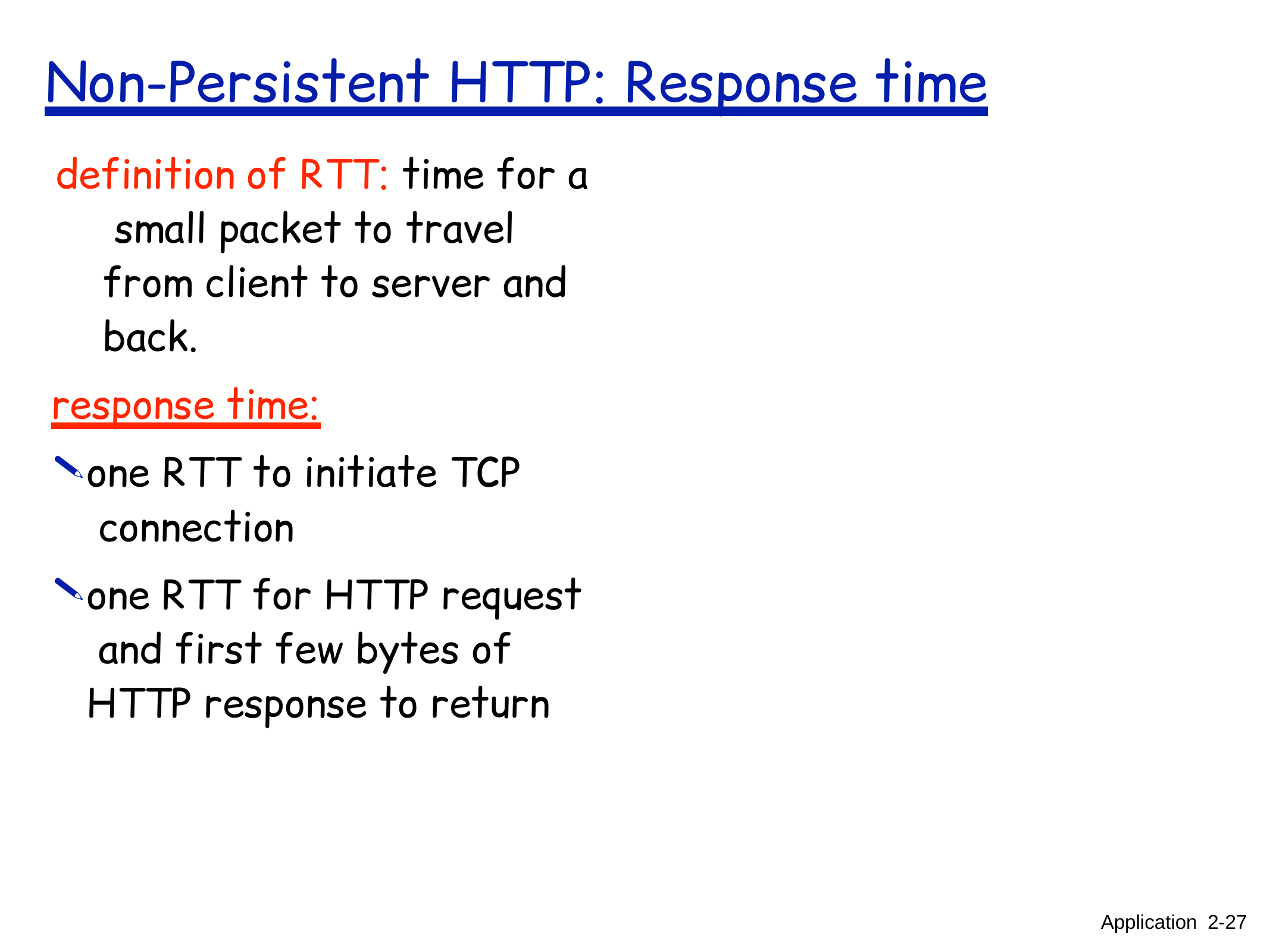

# Non-Persistent HTTP: Response time
definition of RTT: time for a  small packet to travel  from client to server and  back.
response time:
one RTT to initiate TCP  connection
one RTT for HTTP request  and first few bytes of  HTTP response to return
Application 2-27